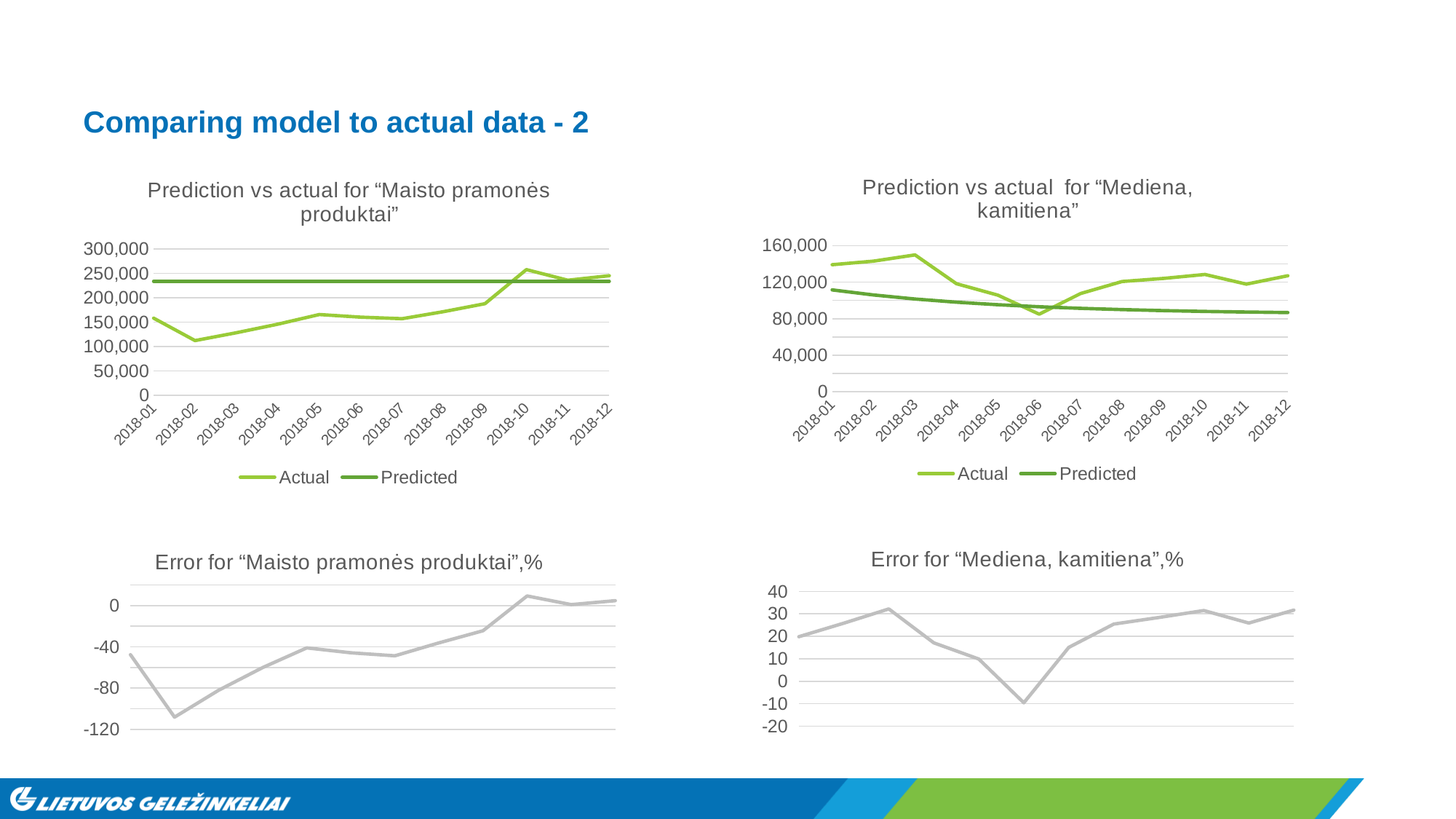

# Comparing model to actual data - 2

### Chart: Prediction vs actual  for “Mediena, kamitiena”

| Category | Actual | Predicted |
|---|---|---|
| 43101 | 139055.0 | 111493.447924844 |
| 43132 | 142939.0 | 105955.153619622 |
| 43160 | 149773.0 | 101556.720298886 |
| 43191 | 118270.0 | 98063.5481034829 |
| 43221 | 105752.0 | 95289.3212147377 |
| 43252 | 84933.0 | 93086.0703013231 |
| 43282 | 107534.0 | 91336.2802581382 |
| 43313 | 120688.0 | 89946.622286553 |
| 43344 | 124059.0 | 88842.9760030964 |
| 43374 | 128389.0 | 87966.4760700962 |
| 43405 | 117818.0 | 87270.3724868511 |
| 43435 | 126953.0 | 86717.5370782413 |

### Chart: Prediction vs actual for “Maisto pramonės produktai”

| Category | Actual | Predicted |
|---|---|---|
| 43101 | 158483.0 | 234018.0 |
| 43132 | 112396.0 | 234018.0 |
| 43160 | 128497.0 | 234018.0 |
| 43191 | 146133.0 | 234018.0 |
| 43221 | 165863.0 | 234018.0 |
| 43252 | 160464.0 | 234018.0 |
| 43282 | 157312.0 | 234018.0 |
| 43313 | 171814.0 | 234018.0 |
| 43344 | 188085.0 | 234018.0 |
| 43374 | 257977.0 | 234018.0 |
| 43405 | 236181.0 | 234018.0 |
| 43435 | 245491.0 | 234018.0 |

### Chart: Error for “Mediena, kamitiena”,%

| Category | Error |
|---|---|
| 43101 | 19.8206120421098 |
| 43132 | 25.873866740622 |
| 43160 | 32.192905063739005 |
| 43191 | 17.0850189367693 |
| 43221 | 9.89359897237147 |
| 43252 | -9.59941401024706 |
| 43282 | 15.062882197130001 |
| 43313 | 25.4717765755063 |
| 43344 | 28.386512866380997 |
| 43374 | 31.484413719168902 |
| 43405 | 25.9278102778428 |
| 43435 | 31.6931958455166 |

### Chart: Error for “Maisto pramonės produktai”,%

| Category | Error |
|---|---|
| 43101 | -47.6612633531672 |
| 43132 | -108.20847717000599 |
| 43160 | -82.1194269126906 |
| 43191 | -60.1404200283304 |
| 43221 | -41.091141484237 |
| 43252 | -45.8383188752617 |
| 43282 | -48.7604251423922 |
| 43313 | -36.2042674054501 |
| 43344 | -24.4214052157269 |
| 43374 | 9.28726204274024 |
| 43405 | 0.915823034028986 |
| 43435 | 4.6734910852129 |